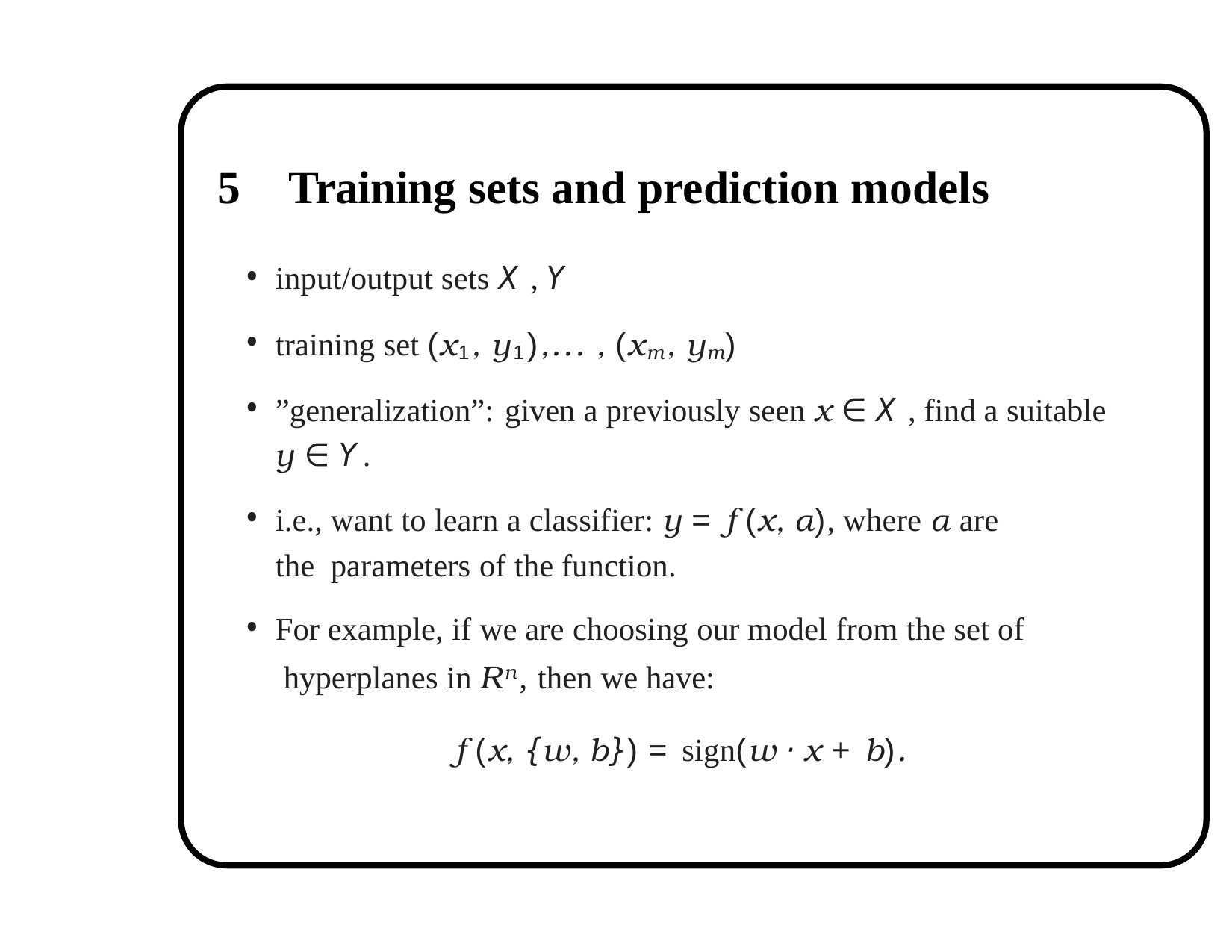

# 5	Training sets and prediction models
input/output sets X , Y
training set (x1, y1),... , (xm, ym)
”generalization”: given a previously seen x ∈ X , find a suitable
y ∈ Y.
i.e., want to learn a classifier: y = f (x, α), where α are the  parameters of the function.
For example, if we are choosing our model from the set of  hyperplanes in Rn, then we have:

f (x, {w, b}) = sign(w · x + b).